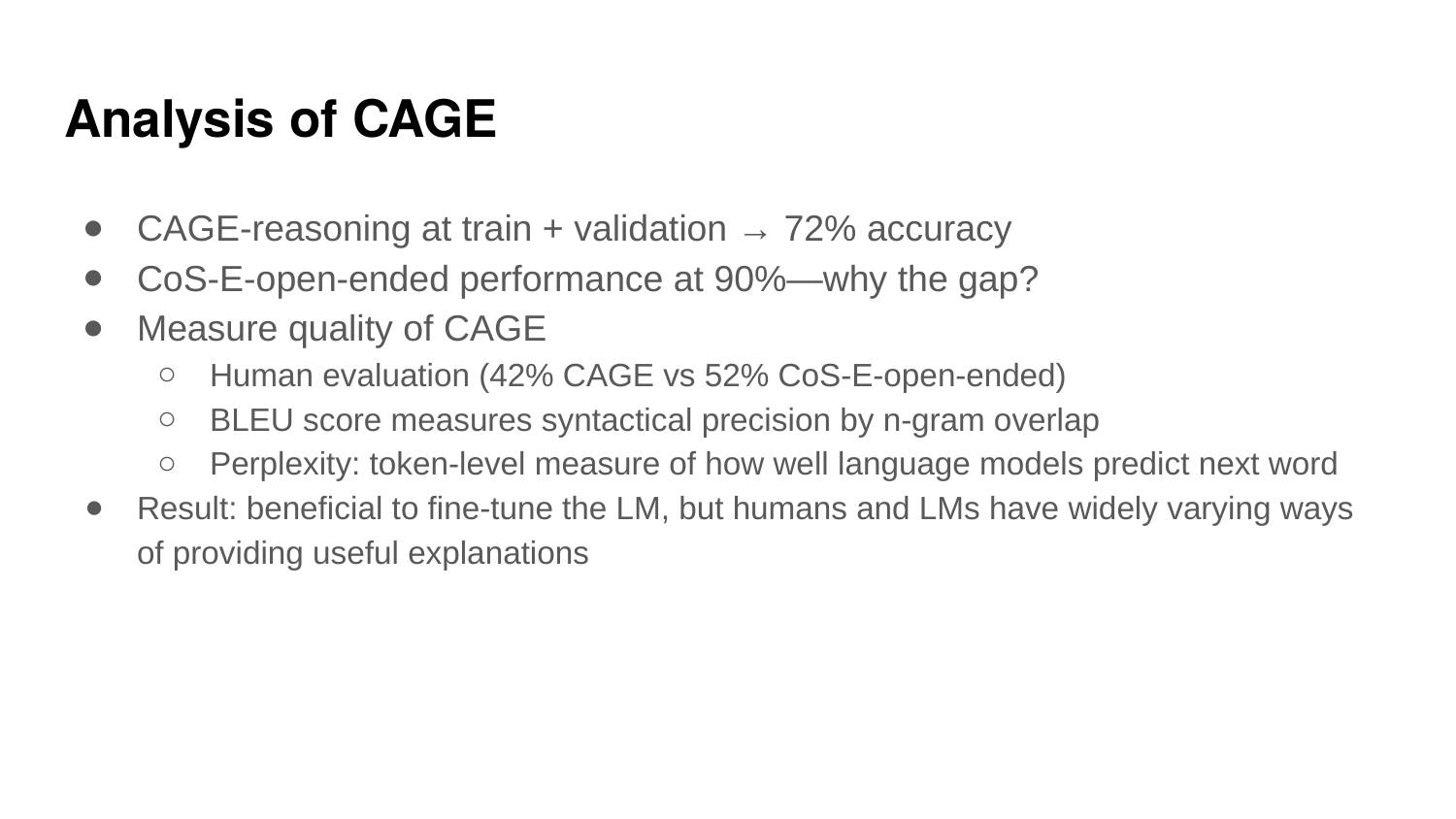

# Analysis of CAGE
CAGE-reasoning at train + validation → 72% accuracy
CoS-E-open-ended performance at 90%—why the gap?
Measure quality of CAGE
Human evaluation (42% CAGE vs 52% CoS-E-open-ended)
BLEU score measures syntactical precision by n-gram overlap
Perplexity: token-level measure of how well language models predict next word
Result: beneficial to fine-tune the LM, but humans and LMs have widely varying ways of providing useful explanations